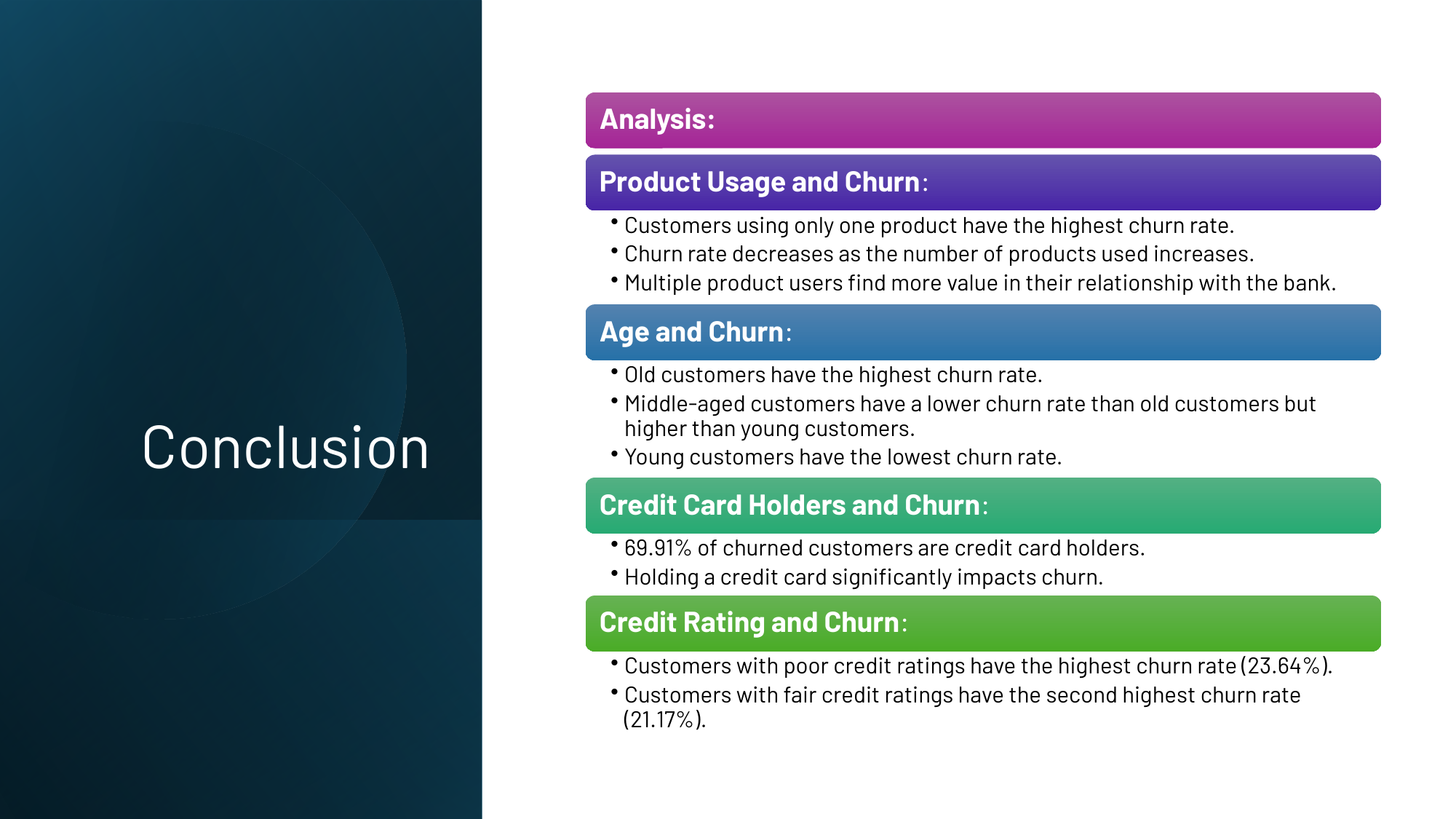

Analysis:
Product Usage and Churn:
Customers using only one product have the highest churn rate.
Churn rate decreases as the number of products used increases.
Multiple product users find more value in their relationship with the bank.
Age and Churn:
Old customers have the highest churn rate.
Middle-aged customers have a lower churn rate than old customers but higher than young customers.
Young customers have the lowest churn rate.
Credit Card Holders and Churn:
69.91% of churned customers are credit card holders.
Holding a credit card significantly impacts churn.
Credit Rating and Churn:
Customers with poor credit ratings have the highest churn rate (23.64%).
Customers with fair credit ratings have the second highest churn rate (21.17%).

# Conclusion